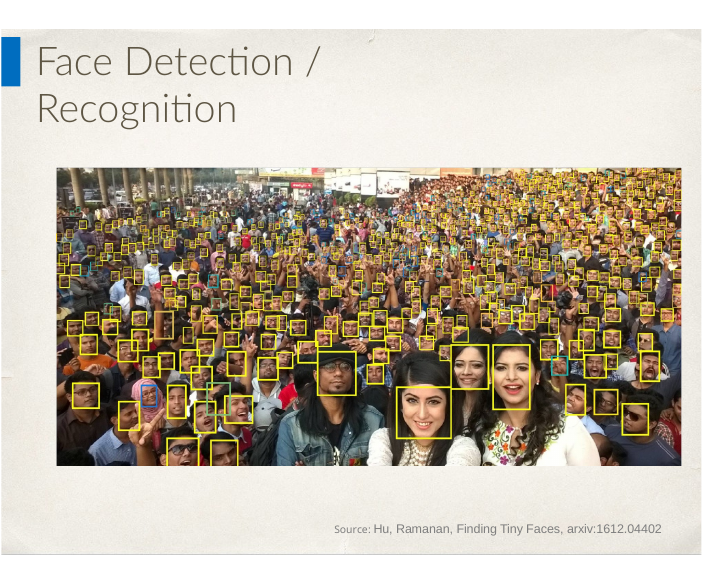

# Face Detection / Recognition

Source: Hu, Ramanan, Finding Tiny Faces, arxiv:1612.04402